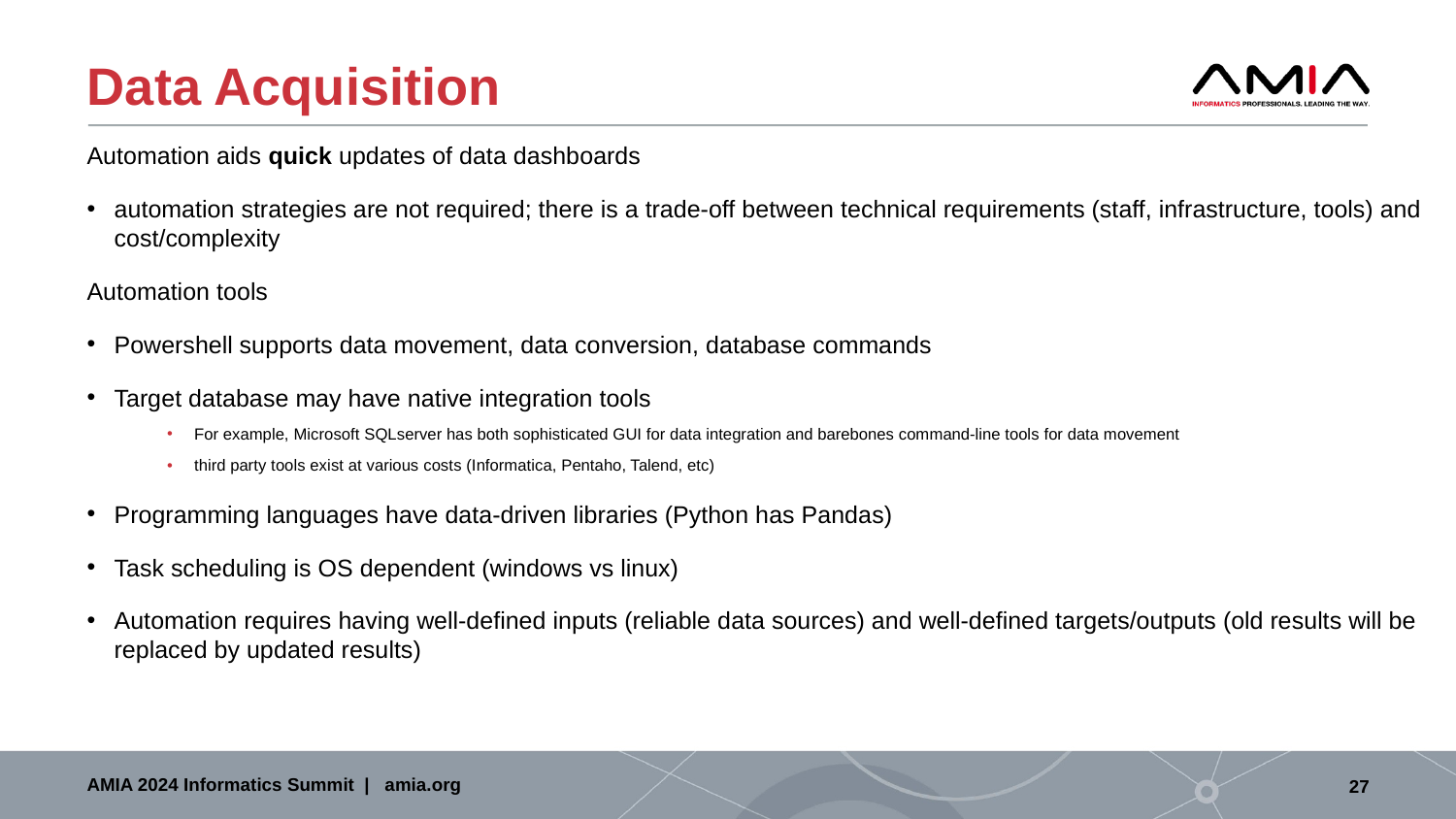

# Data Acquisition
Automation aids quick updates of data dashboards
automation strategies are not required; there is a trade-off between technical requirements (staff, infrastructure, tools) and cost/complexity
Automation tools
Powershell supports data movement, data conversion, database commands
Target database may have native integration tools
For example, Microsoft SQLserver has both sophisticated GUI for data integration and barebones command-line tools for data movement
third party tools exist at various costs (Informatica, Pentaho, Talend, etc)
Programming languages have data-driven libraries (Python has Pandas)
Task scheduling is OS dependent (windows vs linux)
Automation requires having well-defined inputs (reliable data sources) and well-defined targets/outputs (old results will be replaced by updated results)

AMIA 2024 Informatics Summit  |   amia.org
27